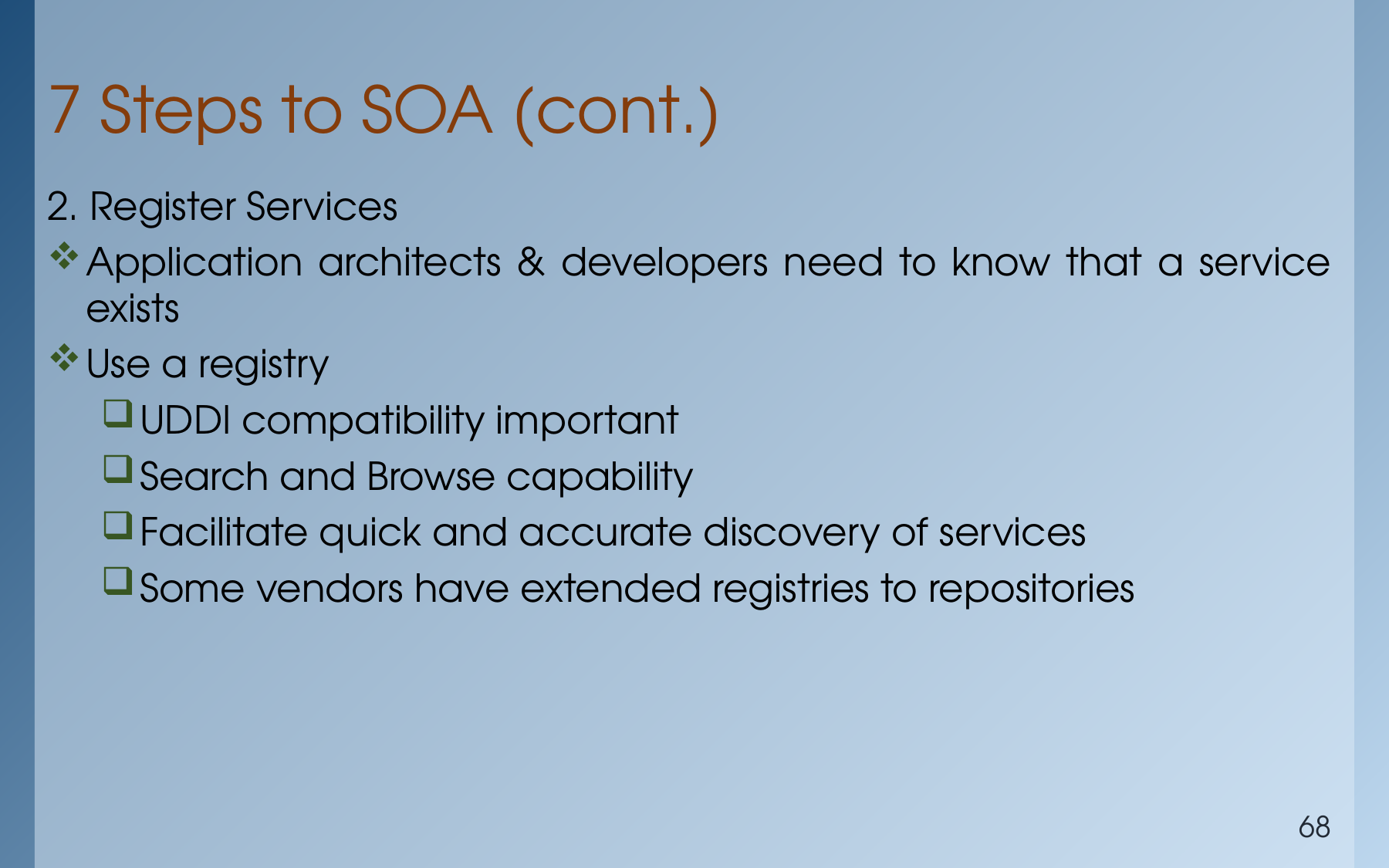

# 7 Steps to SOA (cont.)
2. Register Services
Application architects & developers need to know that a service exists
Use a registry
UDDI compatibility important
Search and Browse capability
Facilitate quick and accurate discovery of services
Some vendors have extended registries to repositories

68